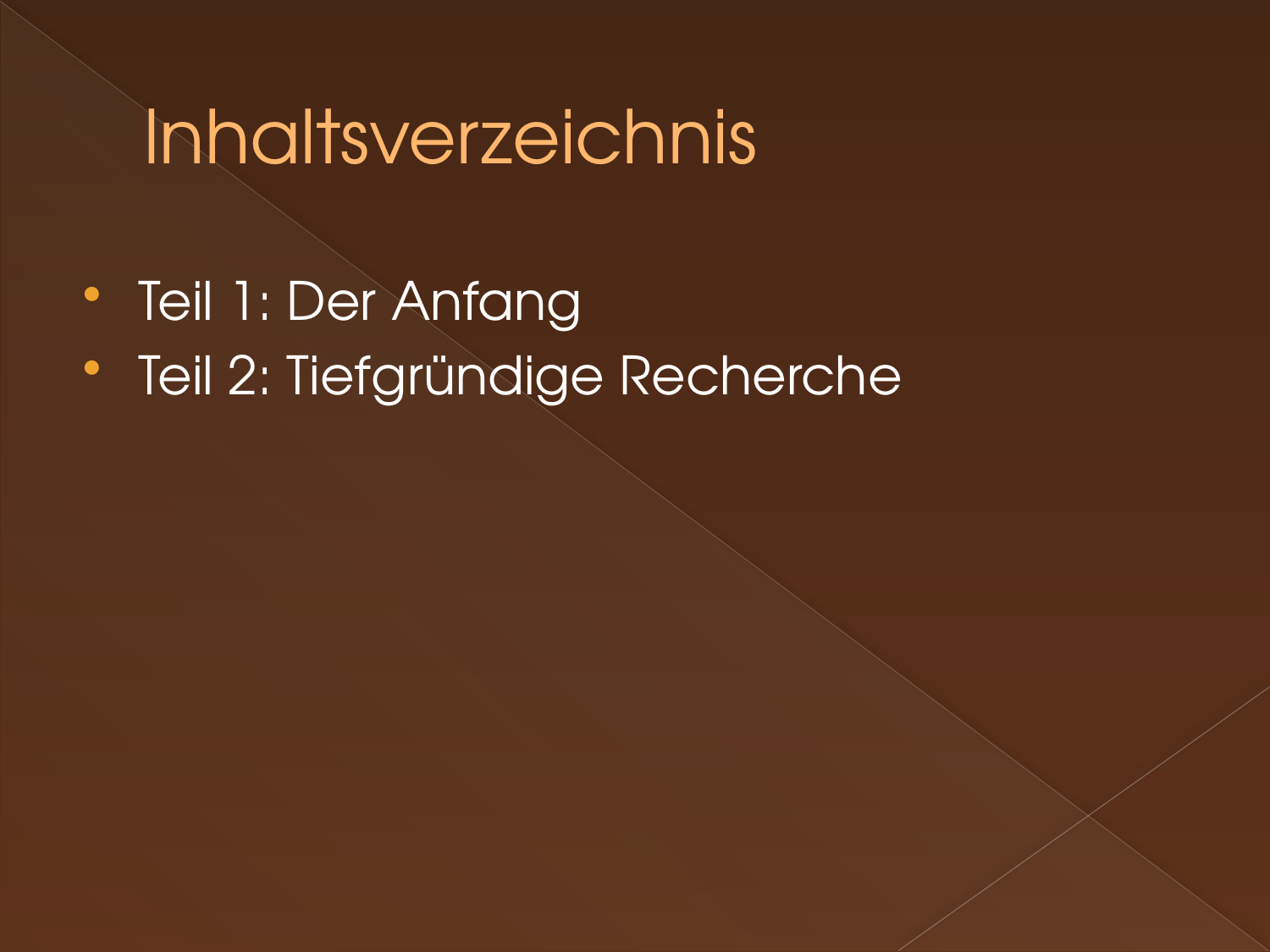

# Inhaltsverzeichnis
Teil 1: Der Anfang
Teil 2: Tiefgründige Recherche